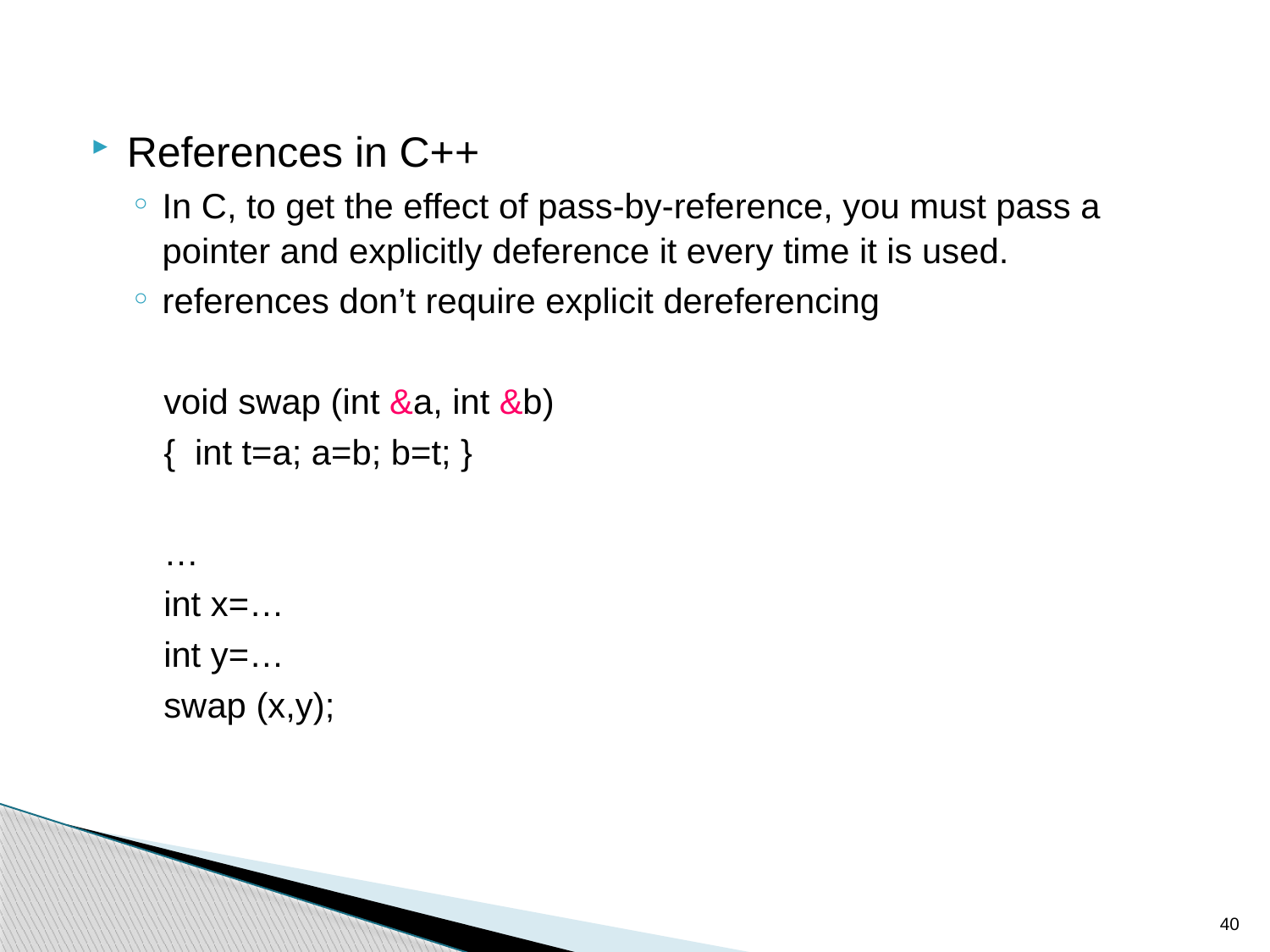

References in C++
In C, to get the effect of pass-by-reference, you must pass a pointer and explicitly deference it every time it is used.
references don’t require explicit dereferencing

void swap (int &a, int &b)
{  int t=a; a=b; b=t; }

…
int x=…
int y=…
swap (x,y);
40